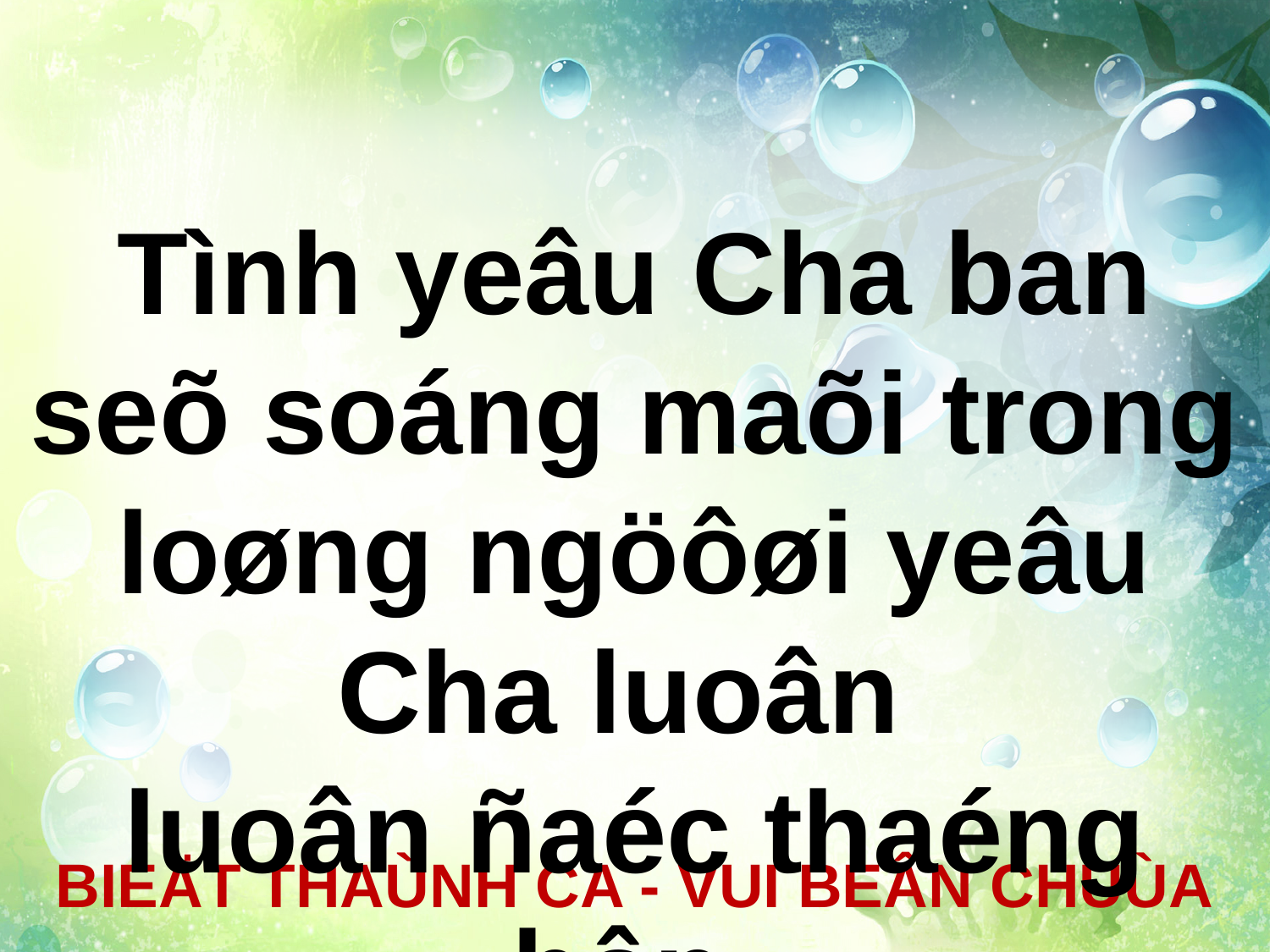

Tình yeâu Cha ban seõ soáng maõi trong loøng ngöôøi yeâu Cha luoân
luoân ñaéc thaéng hôn.
BIEÄT THAÙNH CA - VUI BEÂN CHUÙA